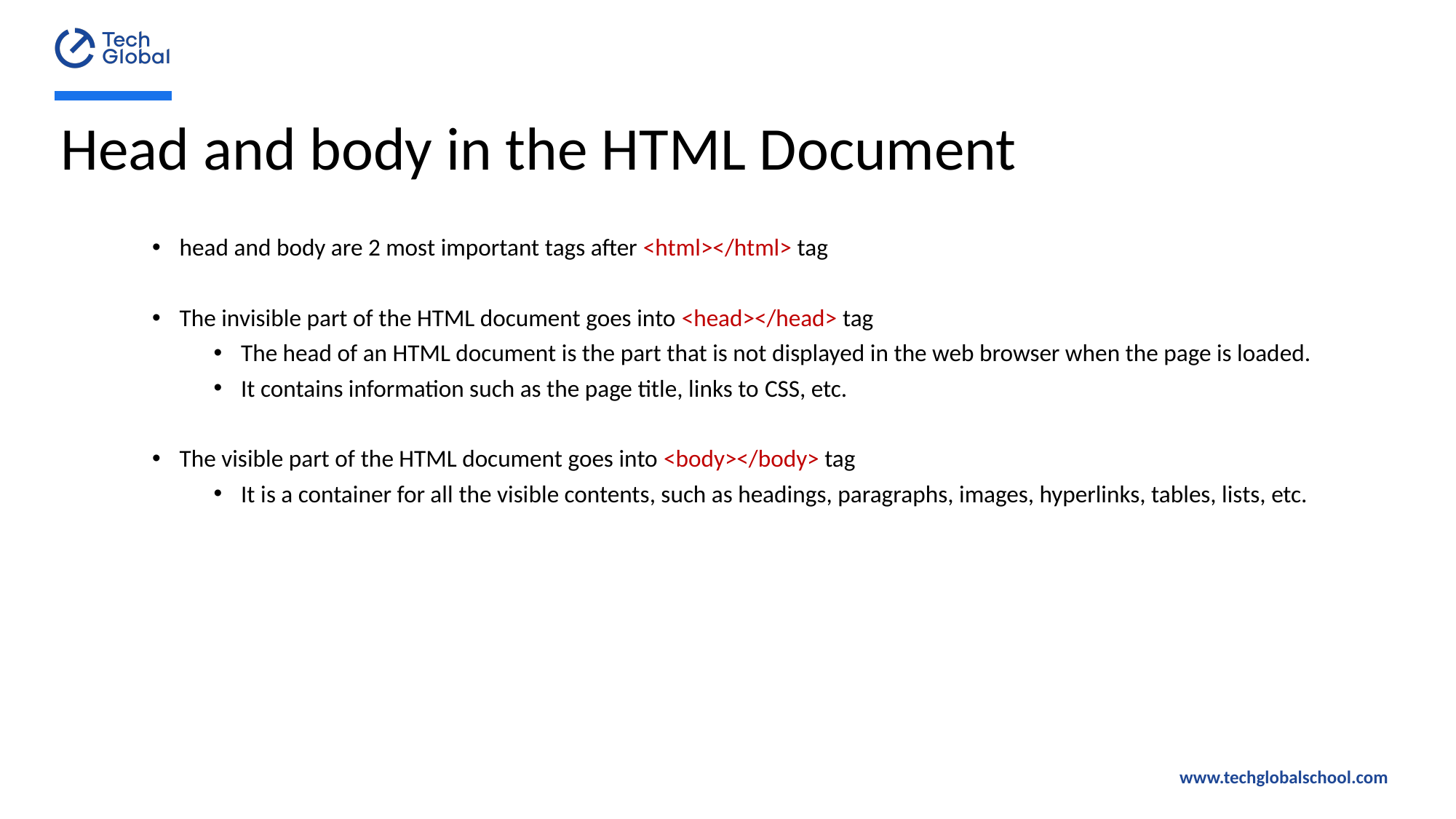

# Head and body in the HTML Document
head and body are 2 most important tags after <html></html> tag

The invisible part of the HTML document goes into <head></head> tag
The head of an HTML document is the part that is not displayed in the web browser when the page is loaded.
It contains information such as the page title, links to CSS, etc.

The visible part of the HTML document goes into <body></body> tag
It is a container for all the visible contents, such as headings, paragraphs, images, hyperlinks, tables, lists, etc.